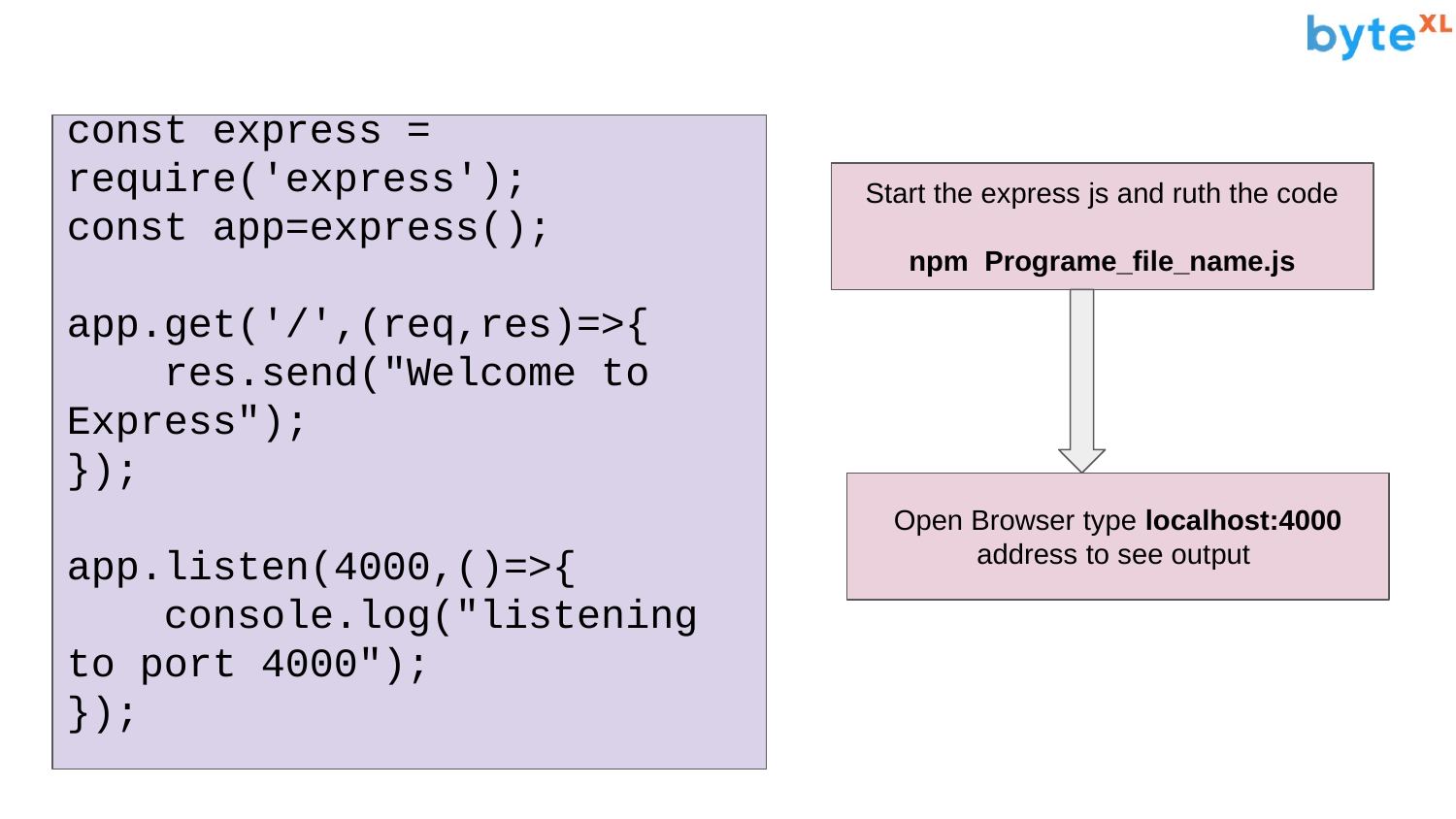

const express = require('express');
const app=express();

app.get('/',(req,res)=>{
    res.send("Welcome to Express");
});

app.listen(4000,()=>{
    console.log("listening to port 4000");
});

Start the express js and ruth the code

npm  Programe_file_name.js

Open Browser type localhost:4000 address to see output